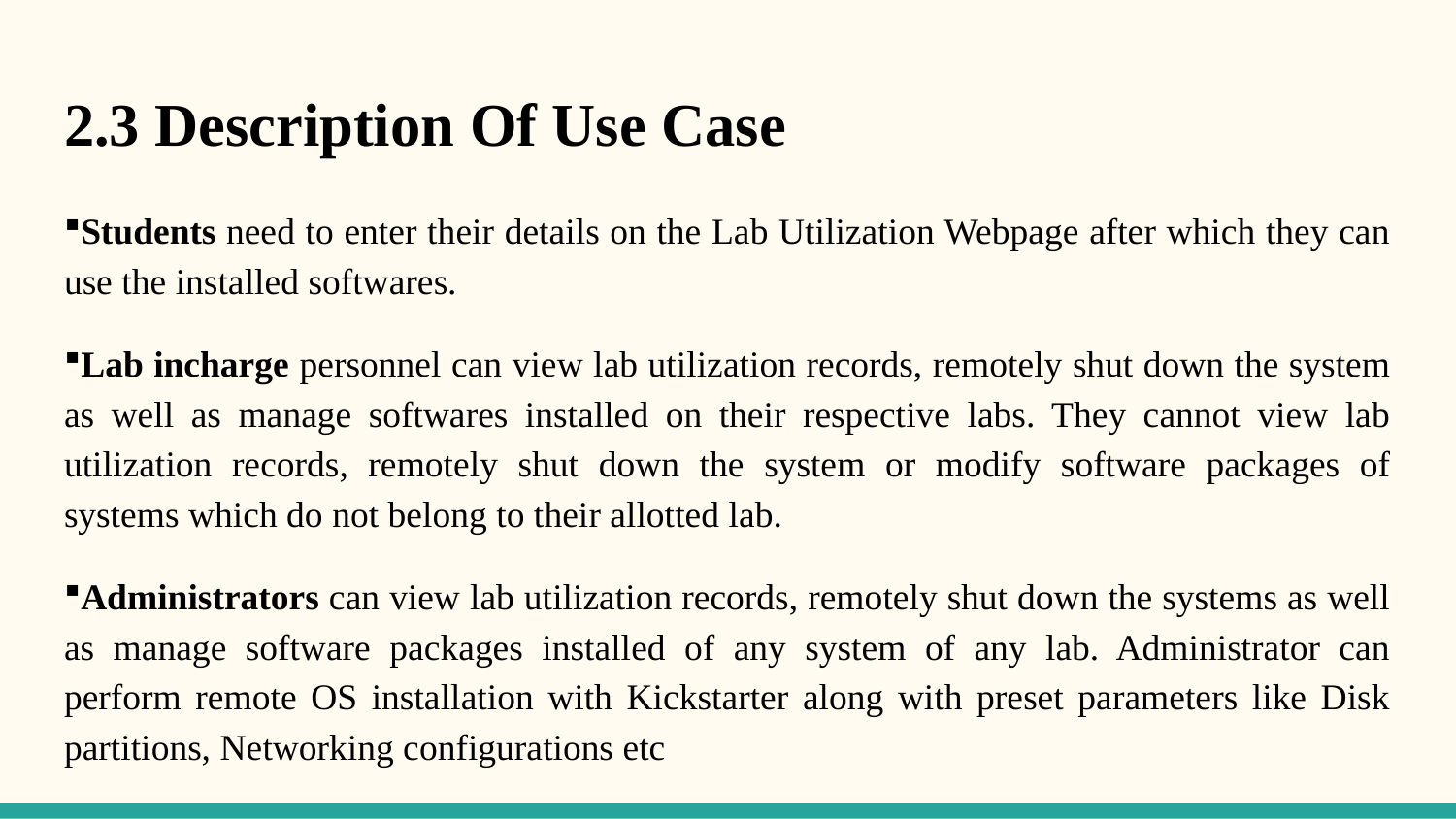

# 2.3 Description Of Use Case
Students need to enter their details on the Lab Utilization Webpage after which they can use the installed softwares.
Lab incharge personnel can view lab utilization records, remotely shut down the system as well as manage softwares installed on their respective labs. They cannot view lab utilization records, remotely shut down the system or modify software packages of systems which do not belong to their allotted lab.
Administrators can view lab utilization records, remotely shut down the systems as well as manage software packages installed of any system of any lab. Administrator can perform remote OS installation with Kickstarter along with preset parameters like Disk partitions, Networking configurations etc